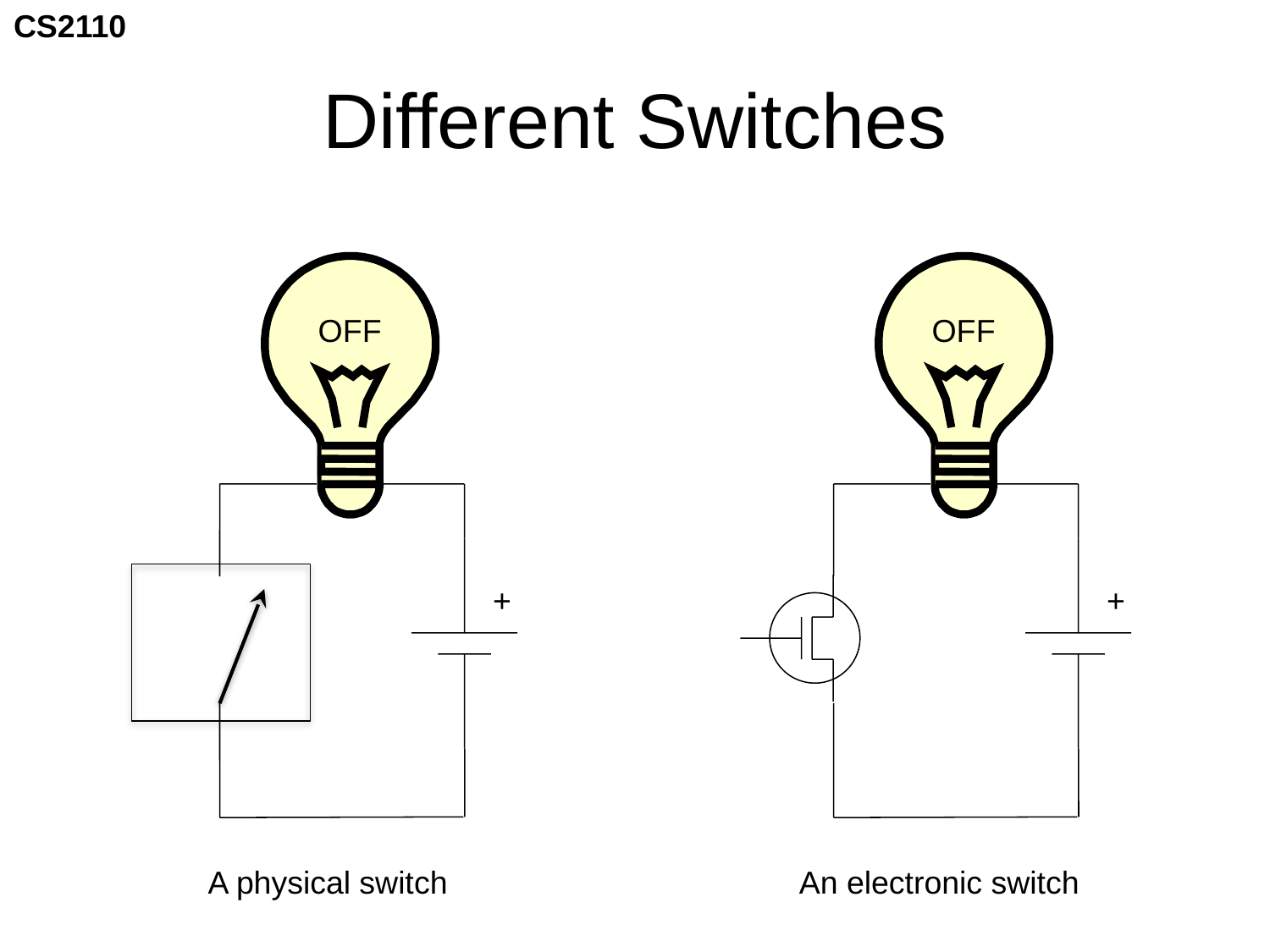

# Different Switches

OFF

+

OFF

+

A physical switch
An electronic switch